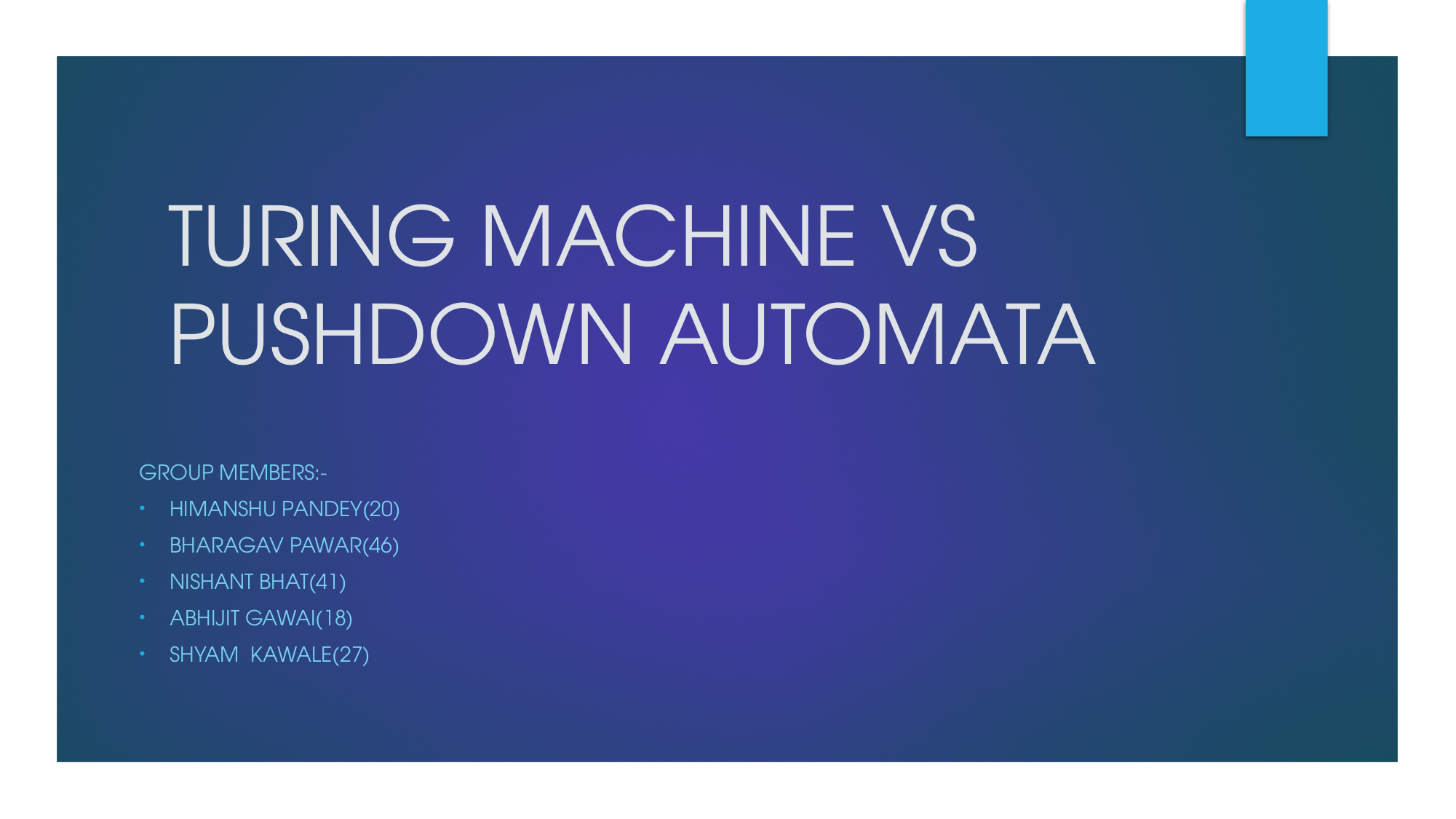

# TURING MACHINE VS PUSHDOWN AUTOMATA
GROUP MEMBERS:-
Himanshu pandey(20)
Bharagav pawar(46)
Nishant bhat(41)
AbhiJiT gawai(18)
Shyam  kawale(27)